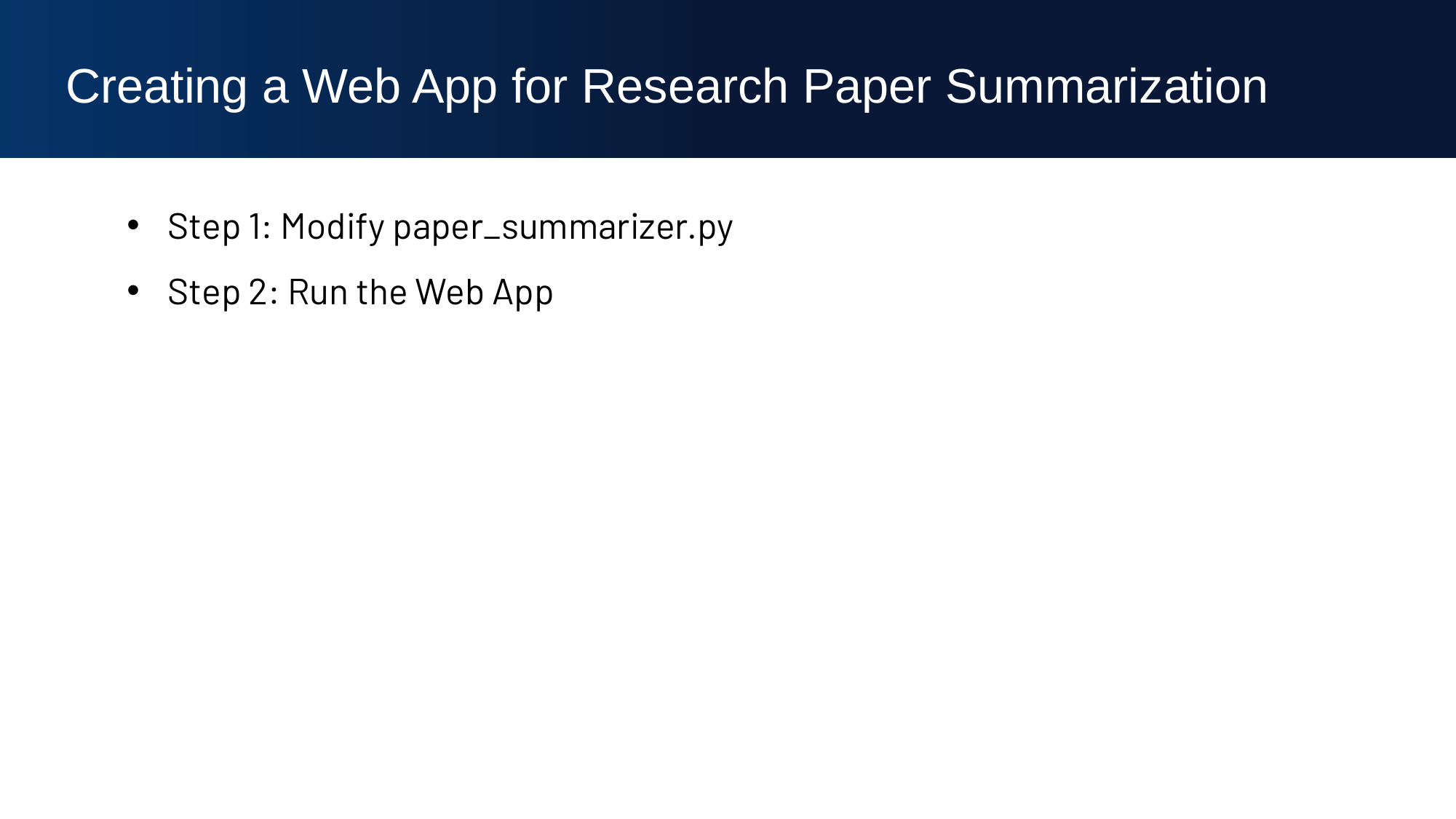

Creating a Web App for Research Paper Summarization

Step 1: Modify paper_summarizer.py
Step 2: Run the Web App